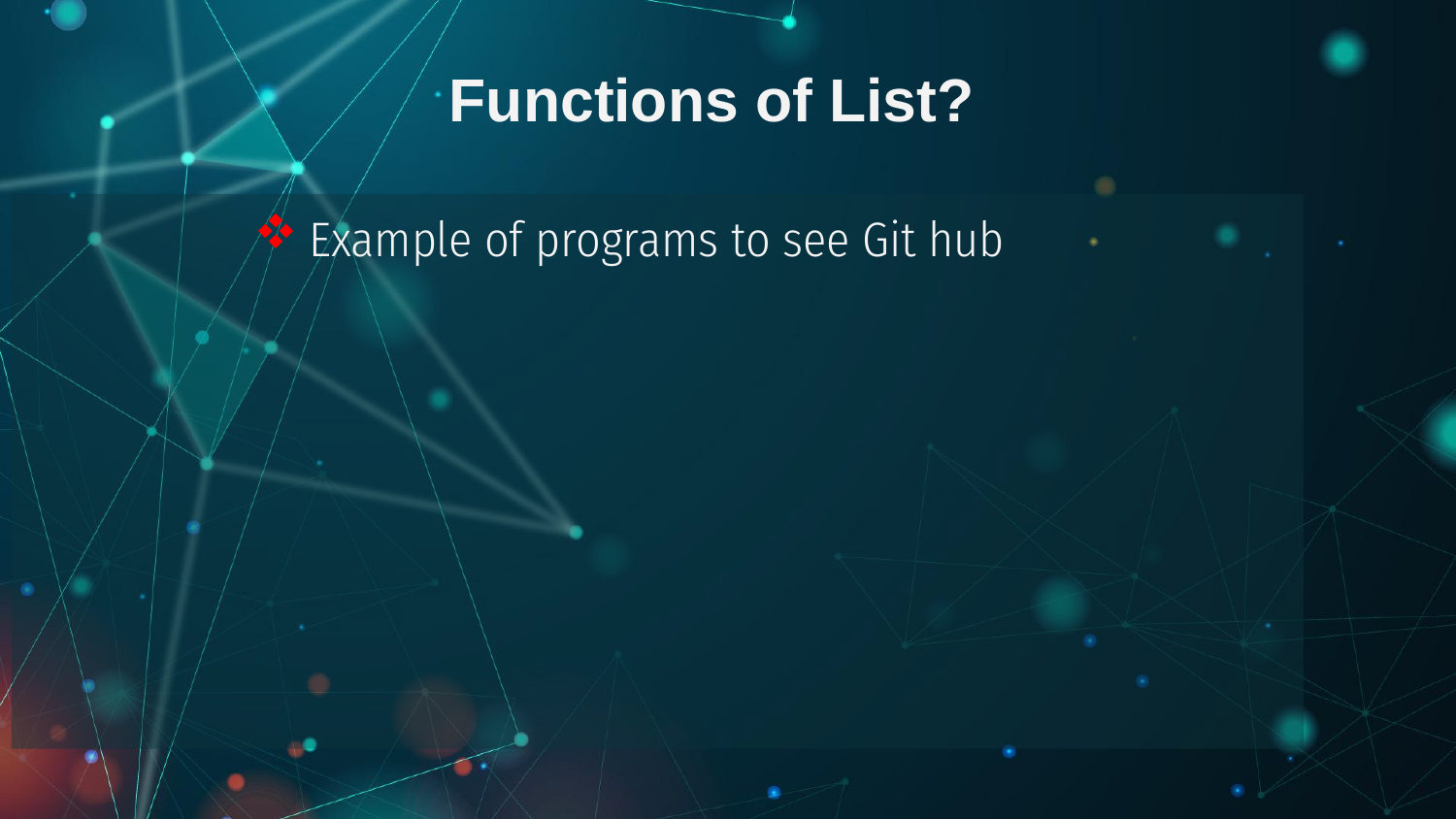

# Functions of List?
Example of programs to see Git hub